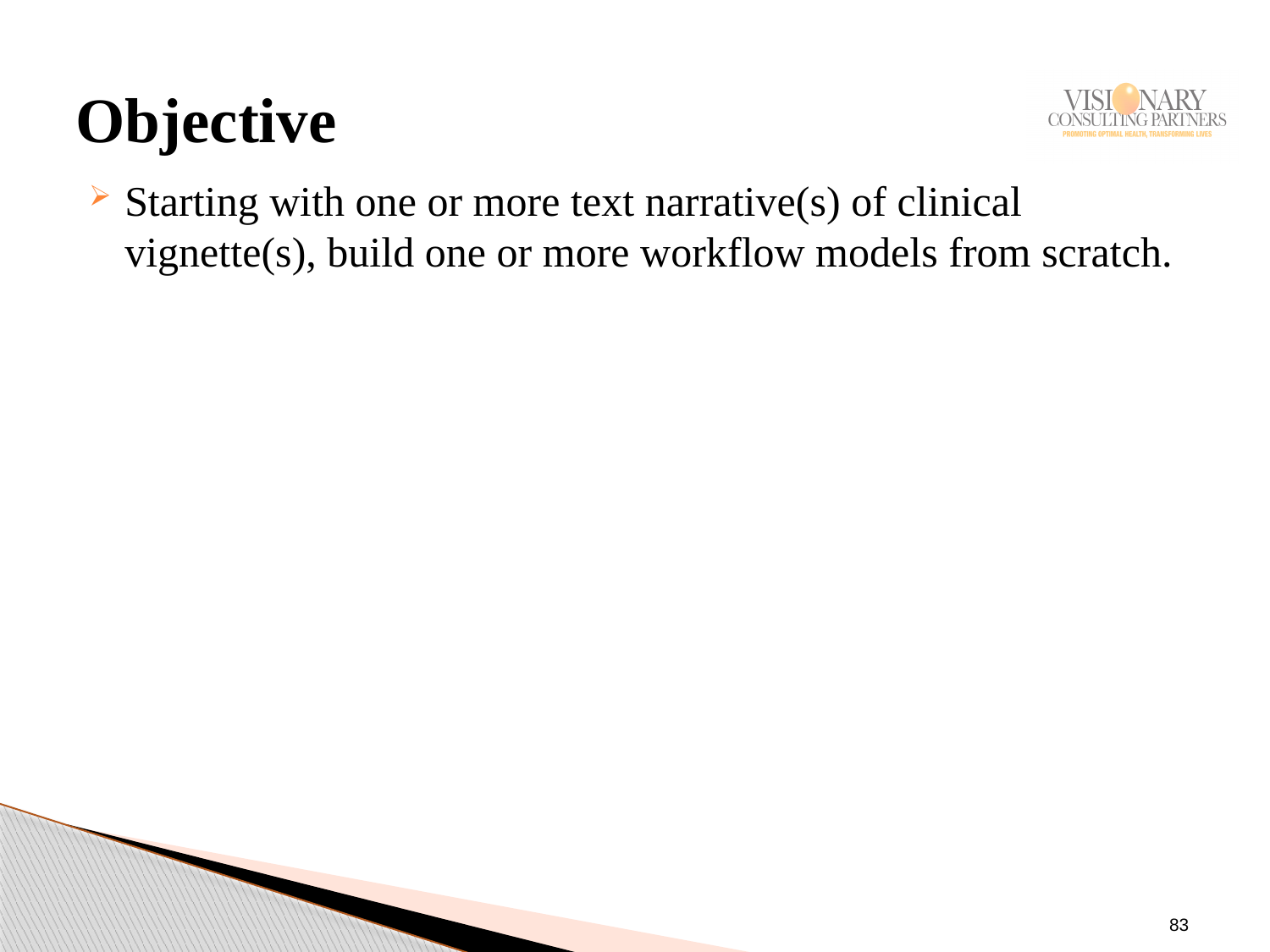

# Objective
Starting with one or more text narrative(s) of clinical vignette(s), build one or more workflow models from scratch.
83